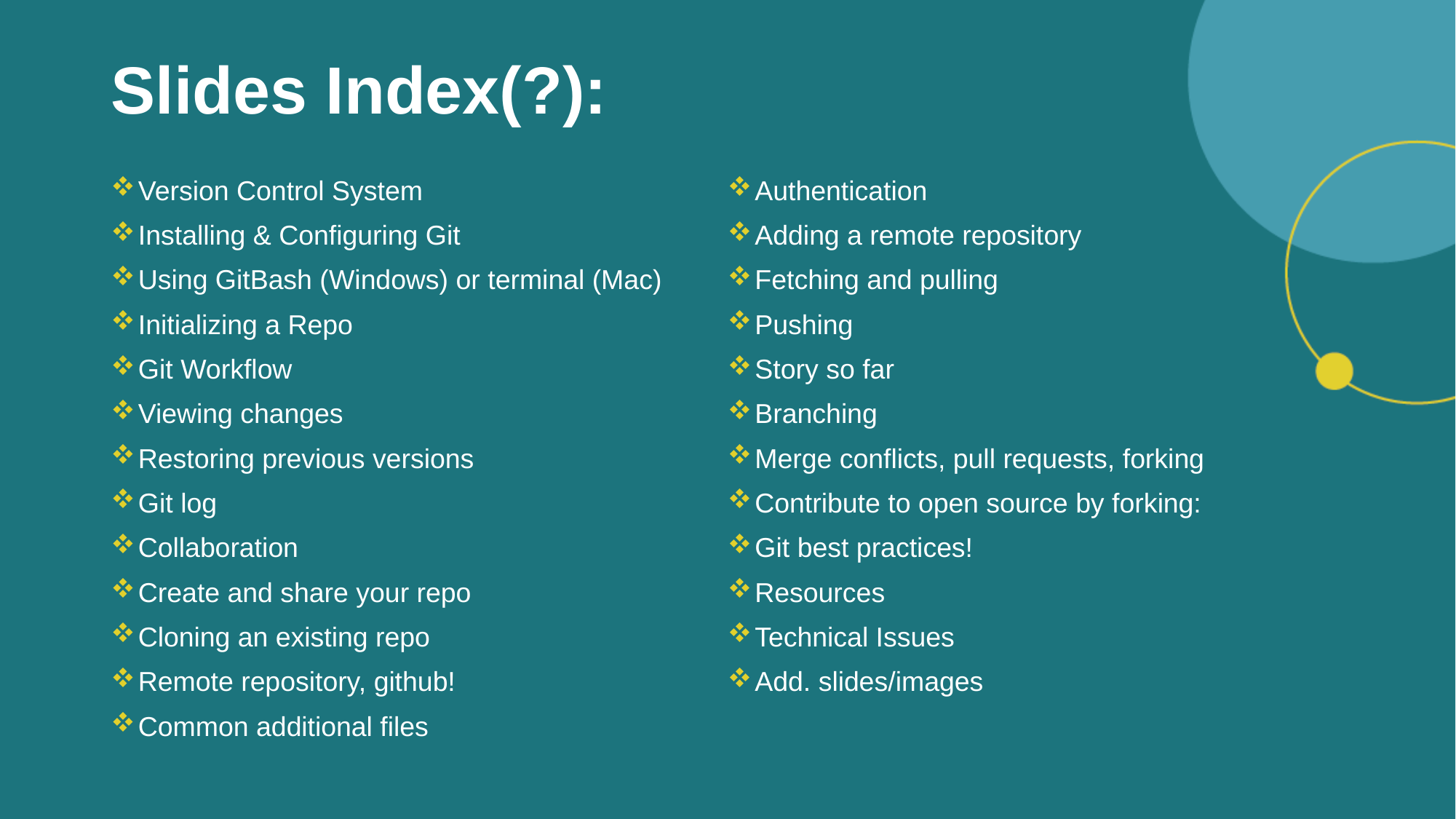

# Slides Index(?):
Version Control System
Installing & Configuring Git
Using GitBash (Windows) or terminal (Mac)
Initializing a Repo
Git Workflow
Viewing changes
Restoring previous versions
Git log
Collaboration
Create and share your repo
Cloning an existing repo
Remote repository, github!
Common additional files
Authentication
Adding a remote repository
Fetching and pulling
Pushing
Story so far
Branching
Merge conflicts, pull requests, forking
Contribute to open source by forking:
Git best practices!
Resources
Technical Issues
Add. slides/images